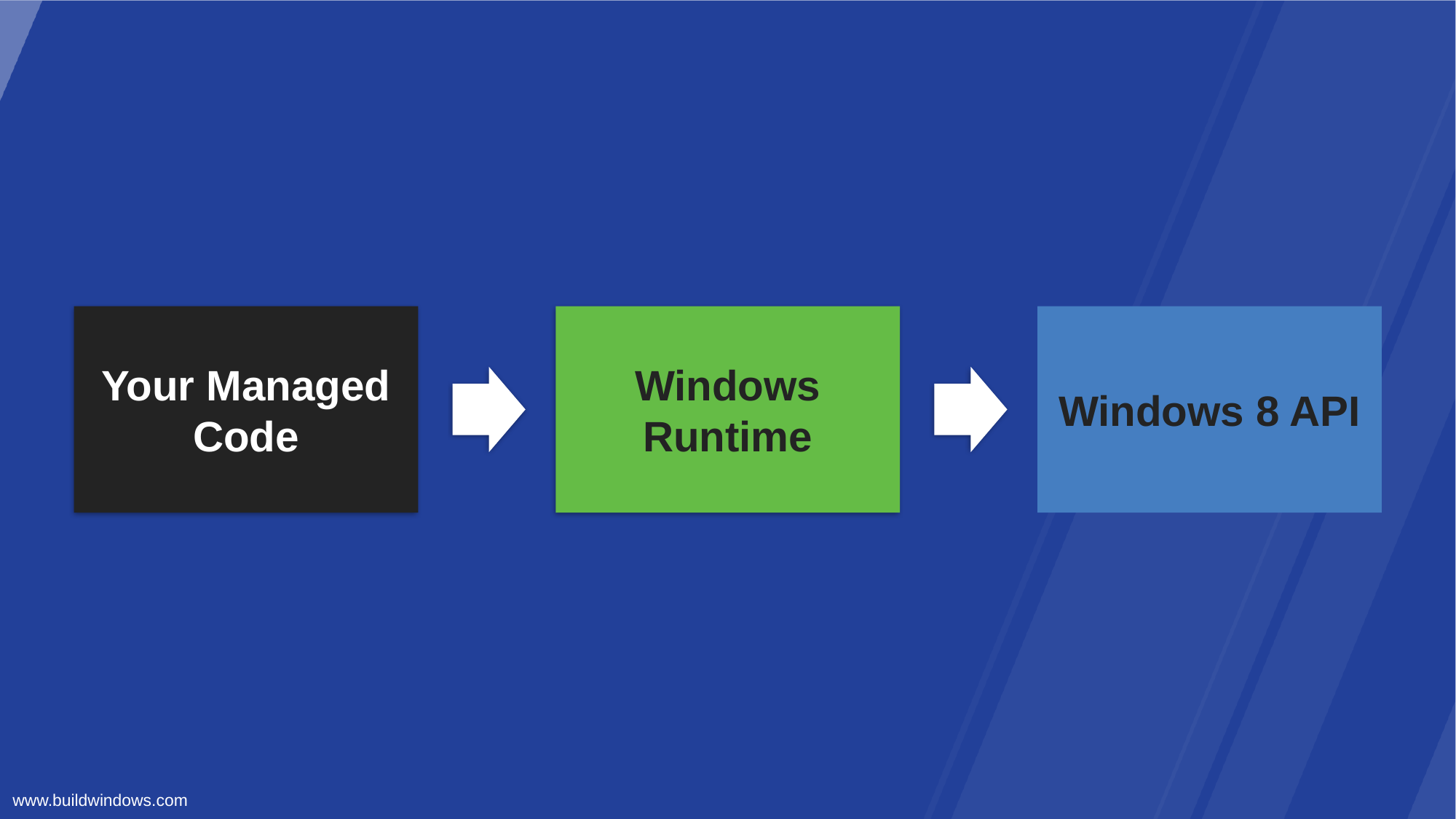

Windows Runtime

Windows 8 API
Your Managed Code